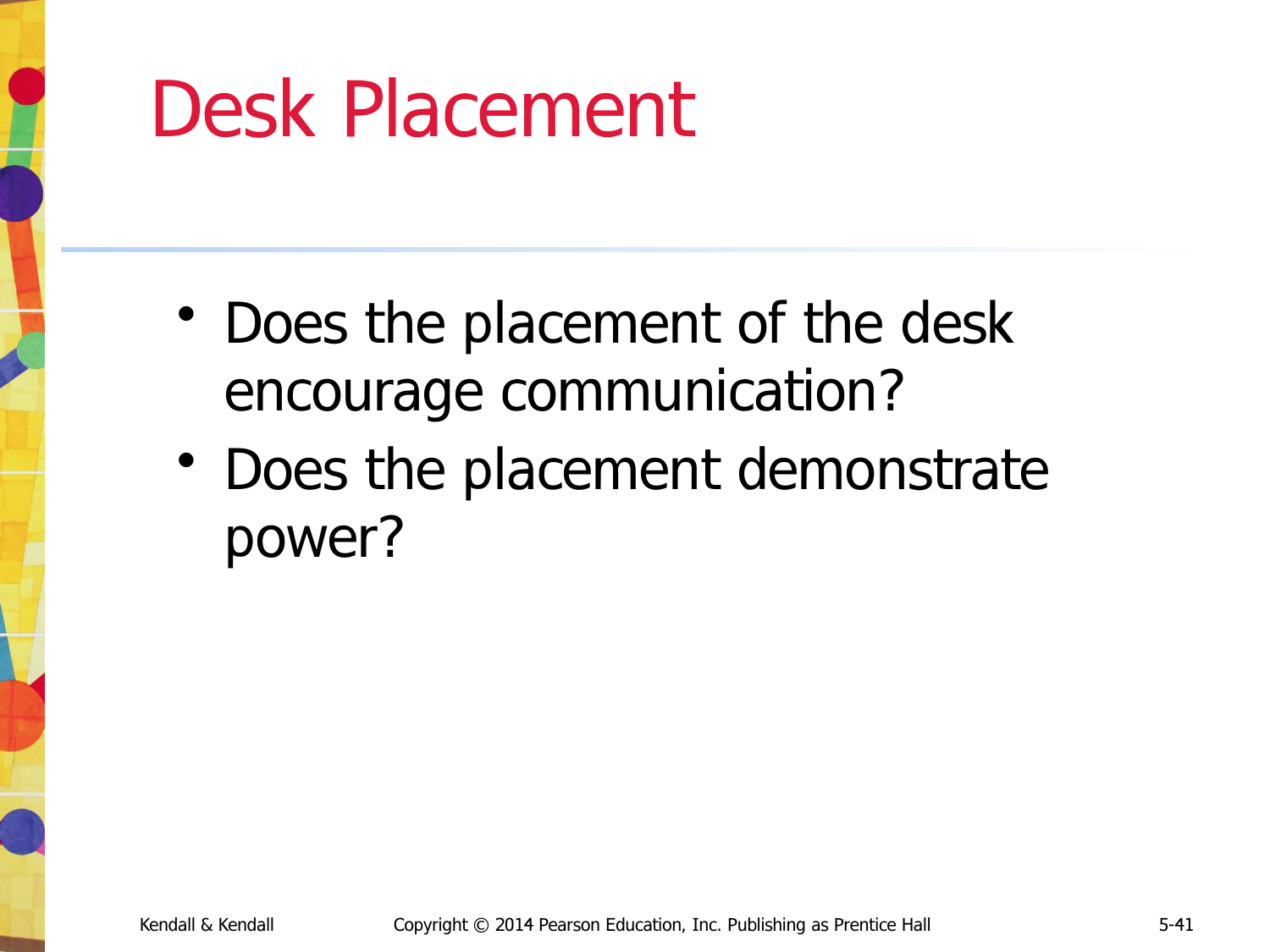

# Desk Placement
Does the placement of the desk encourage communication?
Does the placement demonstrate power?
Kendall & Kendall	Copyright © 2014 Pearson Education, Inc. Publishing as Prentice Hall
5-41